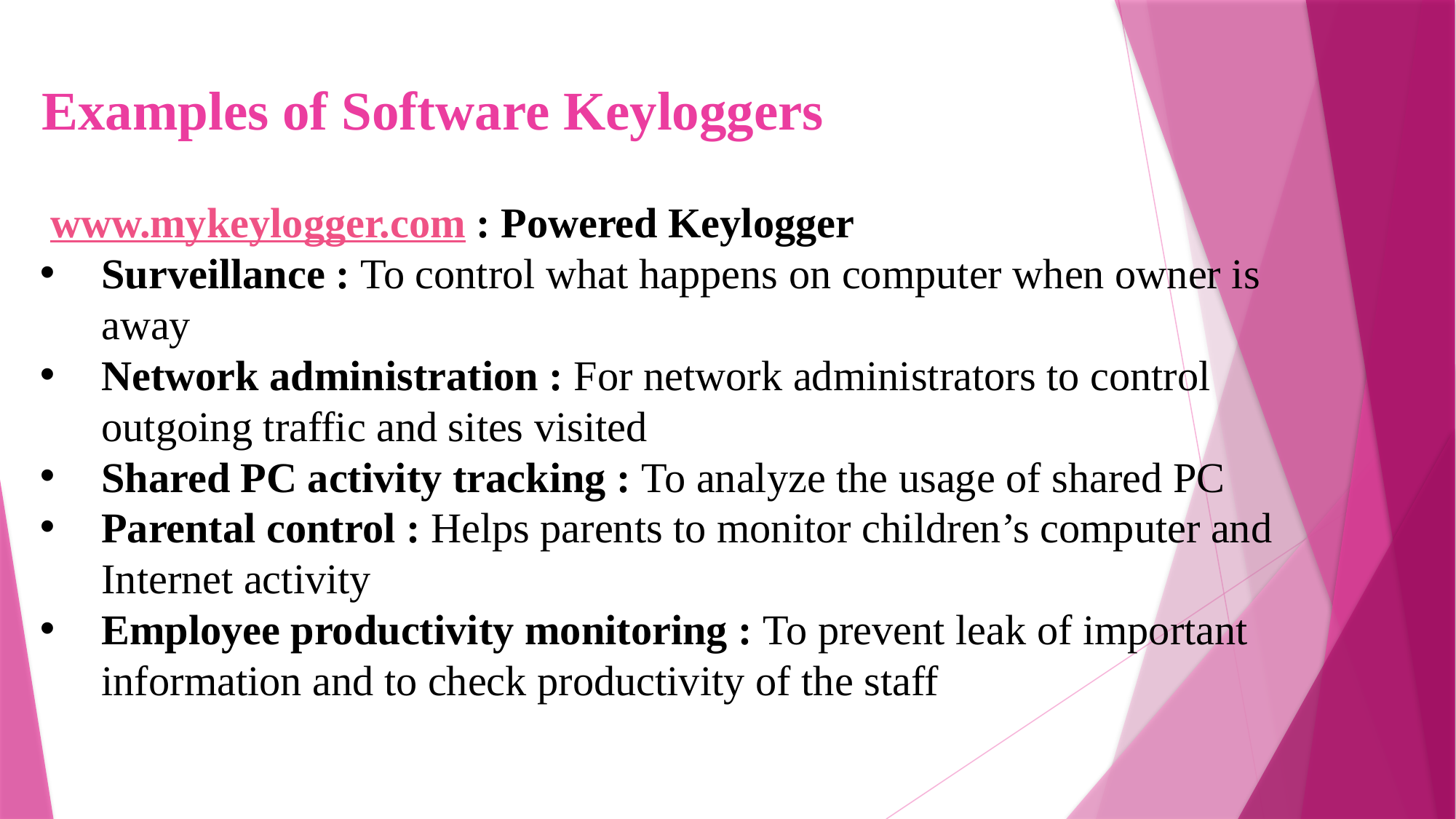

# Examples of Software Keyloggers
 www.mykeylogger.com : Powered Keylogger
Surveillance : To control what happens on computer when owner is away
Network administration : For network administrators to control outgoing traffic and sites visited
Shared PC activity tracking : To analyze the usage of shared PC
Parental control : Helps parents to monitor children’s computer and Internet activity
Employee productivity monitoring : To prevent leak of important information and to check productivity of the staff